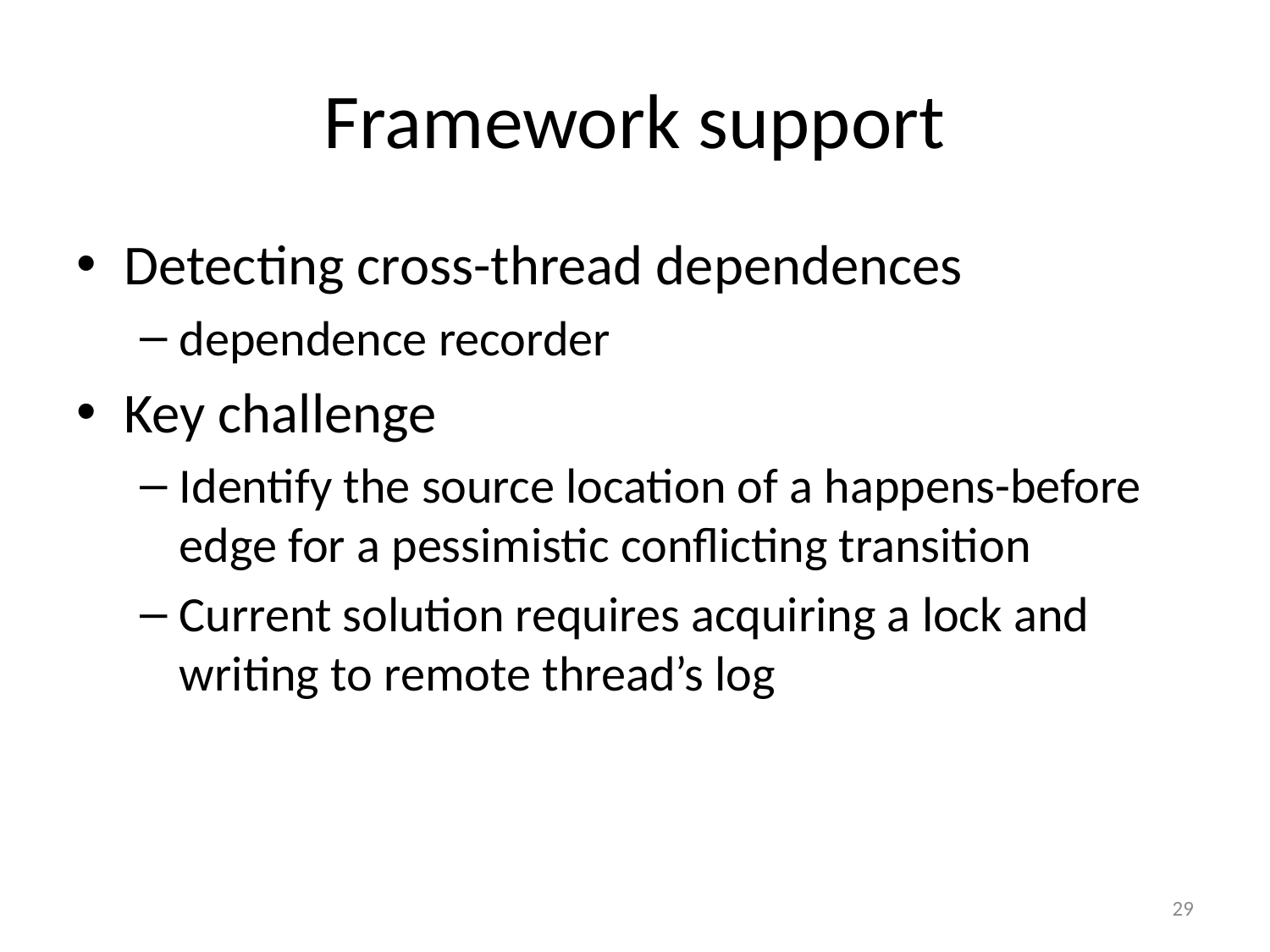

# Framework support
Detecting cross-thread dependences
dependence recorder
Key challenge
Identify the source location of a happens-before edge for a pessimistic conflicting transition
Current solution requires acquiring a lock and writing to remote thread’s log

29